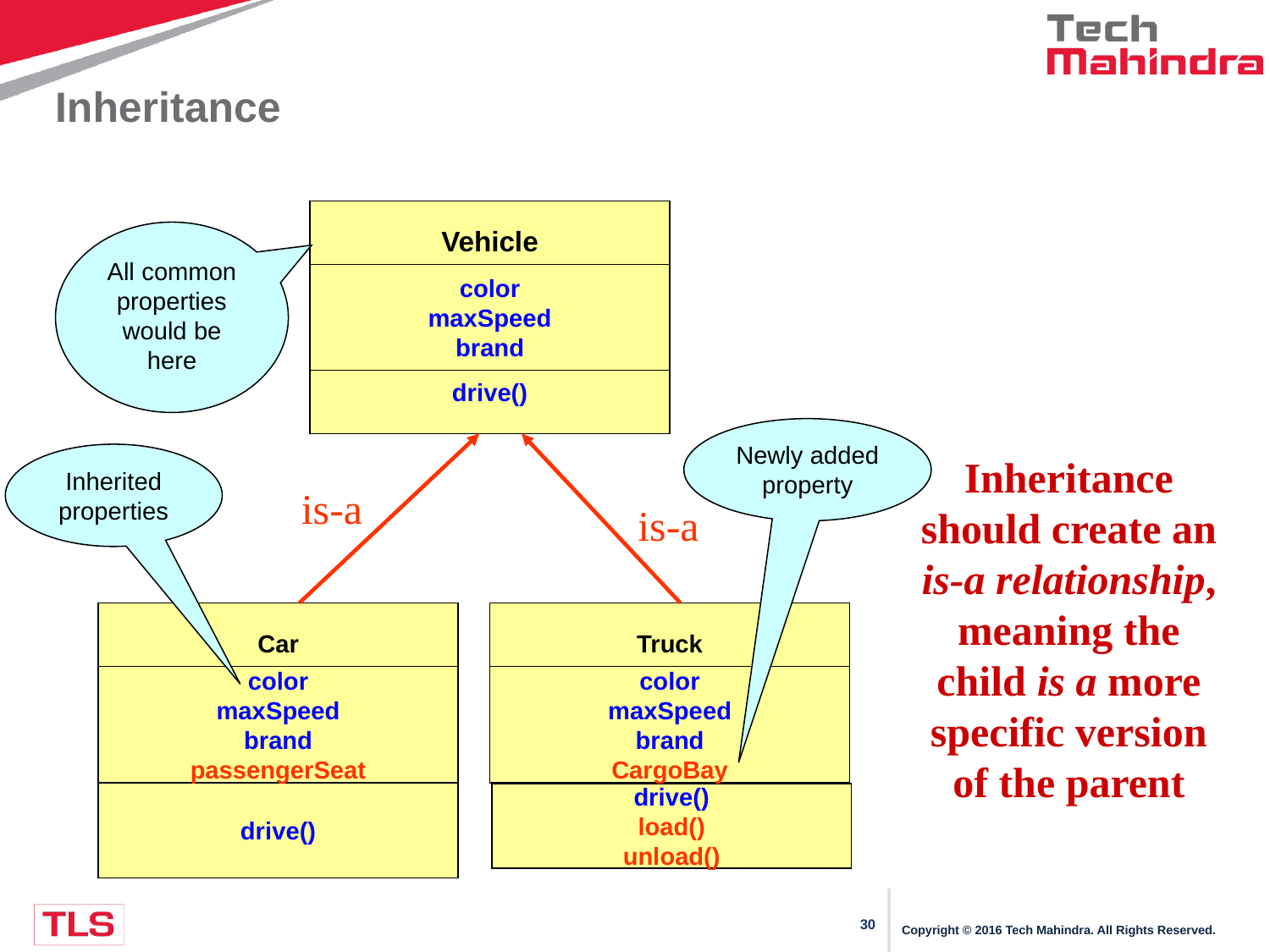

# Inheritance
Vehicle
All common properties would be here
color
maxSpeed
brand
drive()
Newly added property

Inherited properties
Inheritance should create an is-a relationship, meaning the child is a more specific version of the parent
is-a
is-a
Car
Truck

color
maxSpeed
brand
passengerSeat

color
maxSpeed
brand
CargoBay

drive()
drive()
load()
unload()
Copyright © 2016 Tech Mahindra. All Rights Reserved.